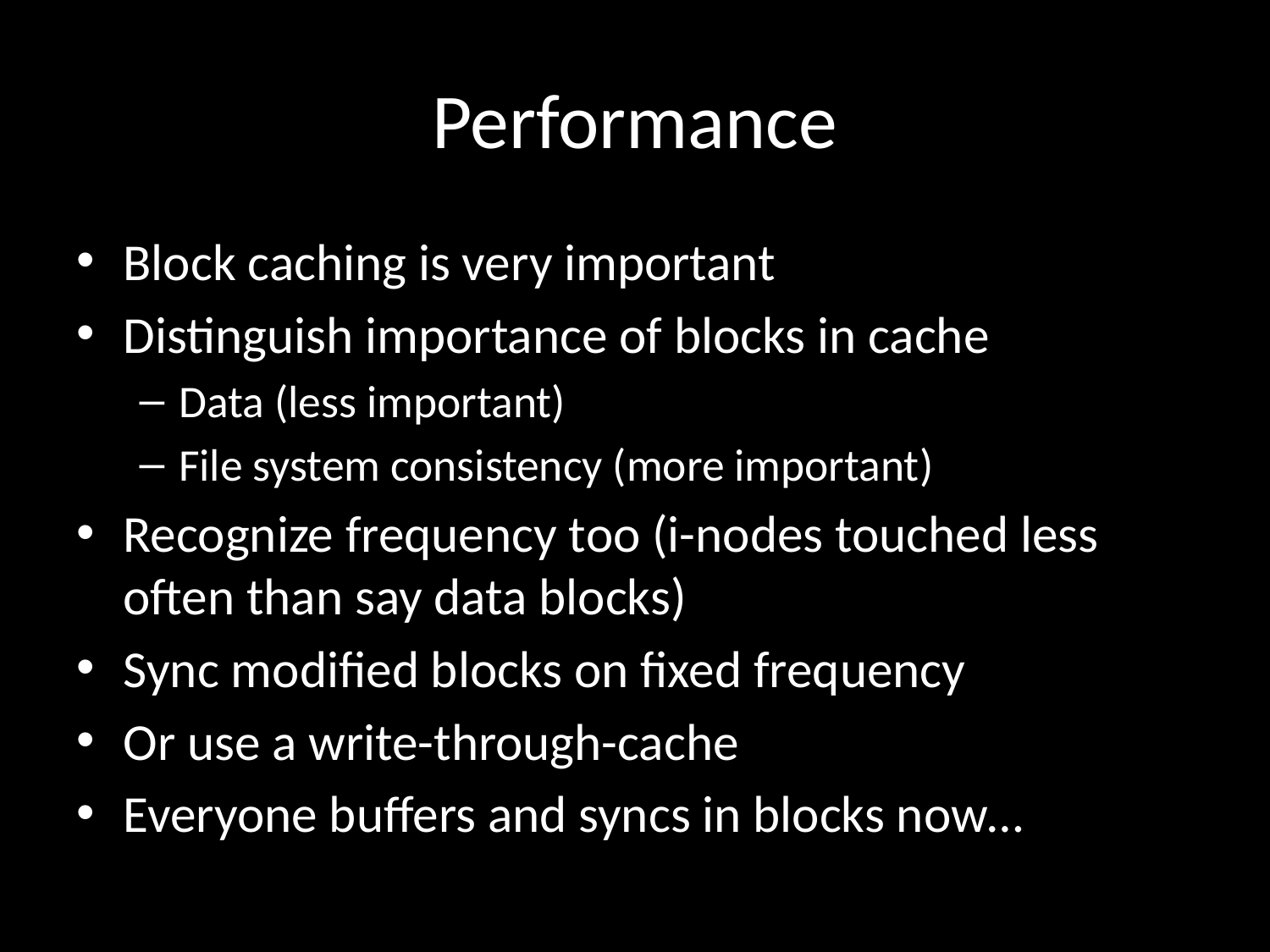

# Performance
Block caching is very important
Distinguish importance of blocks in cache
Data (less important)
File system consistency (more important)
Recognize frequency too (i-nodes touched less often than say data blocks)
Sync modified blocks on fixed frequency
Or use a write-through-cache
Everyone buffers and syncs in blocks now…